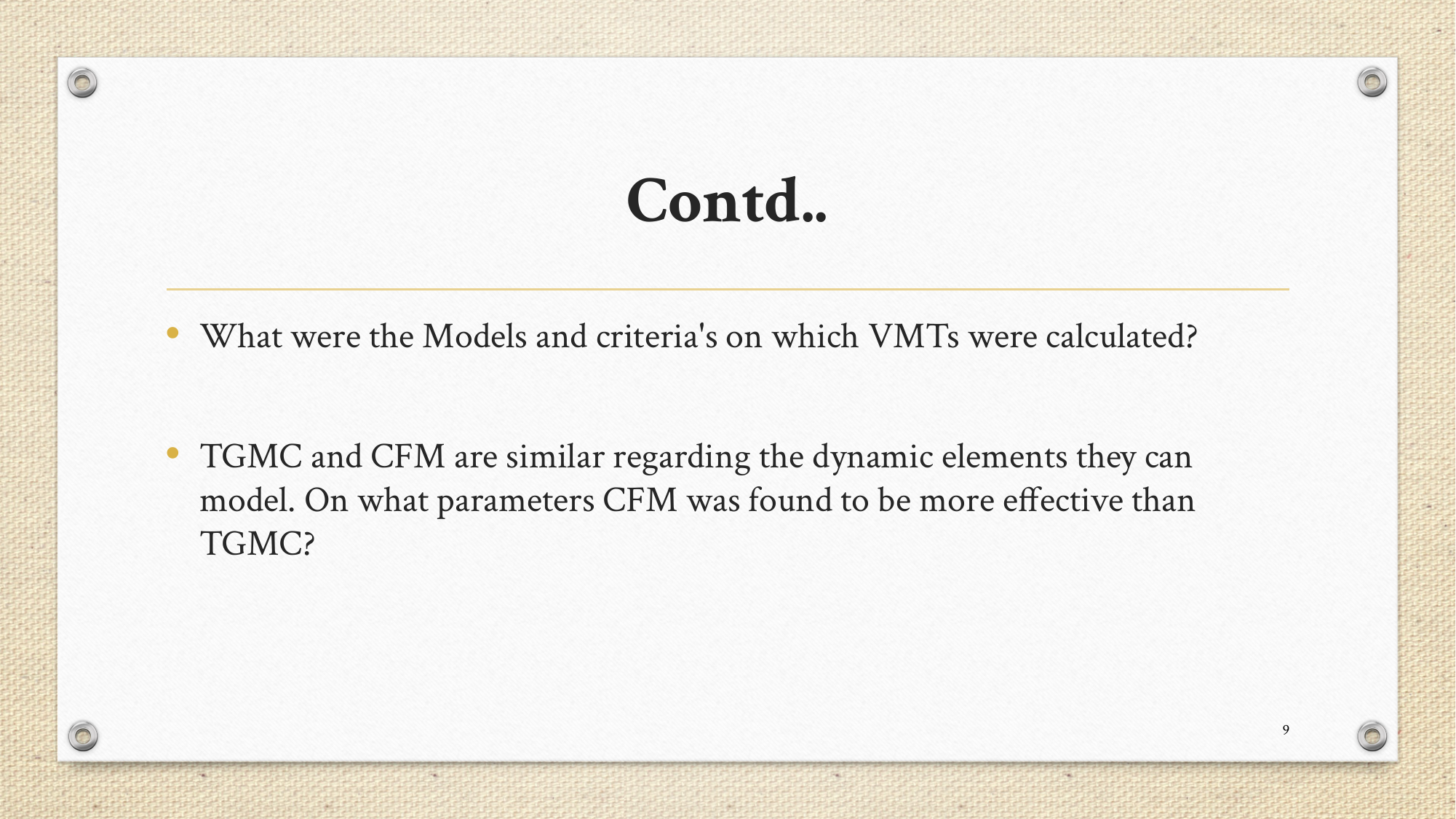

# Contd..
What were the Models and criteria's on which VMTs were calculated?

TGMC and CFM are similar regarding the dynamic elements they can model. On what parameters CFM was found to be more effective than TGMC?

9